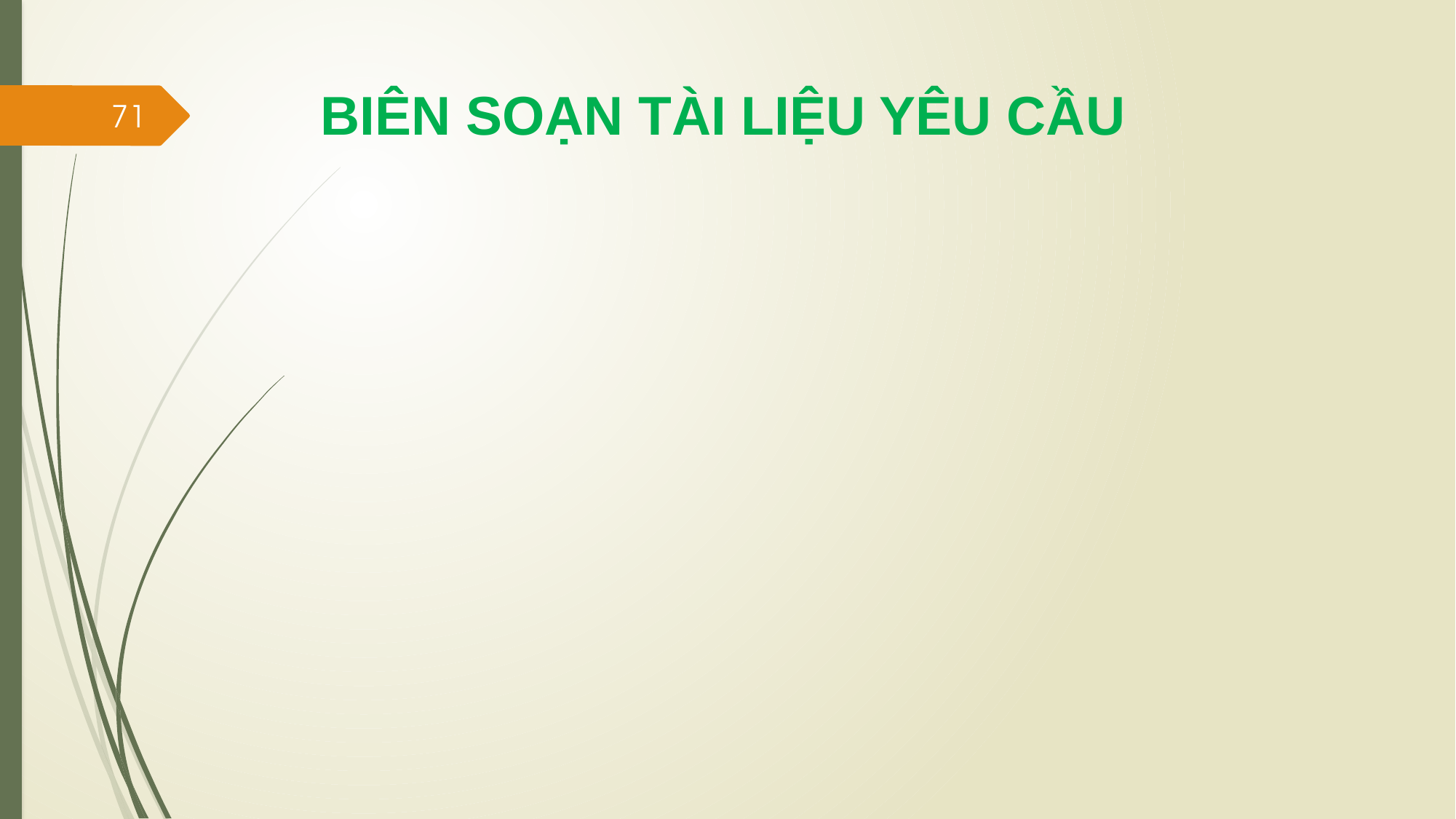

# BIÊN SOẠN TÀI LIỆU YÊU CẦU
71